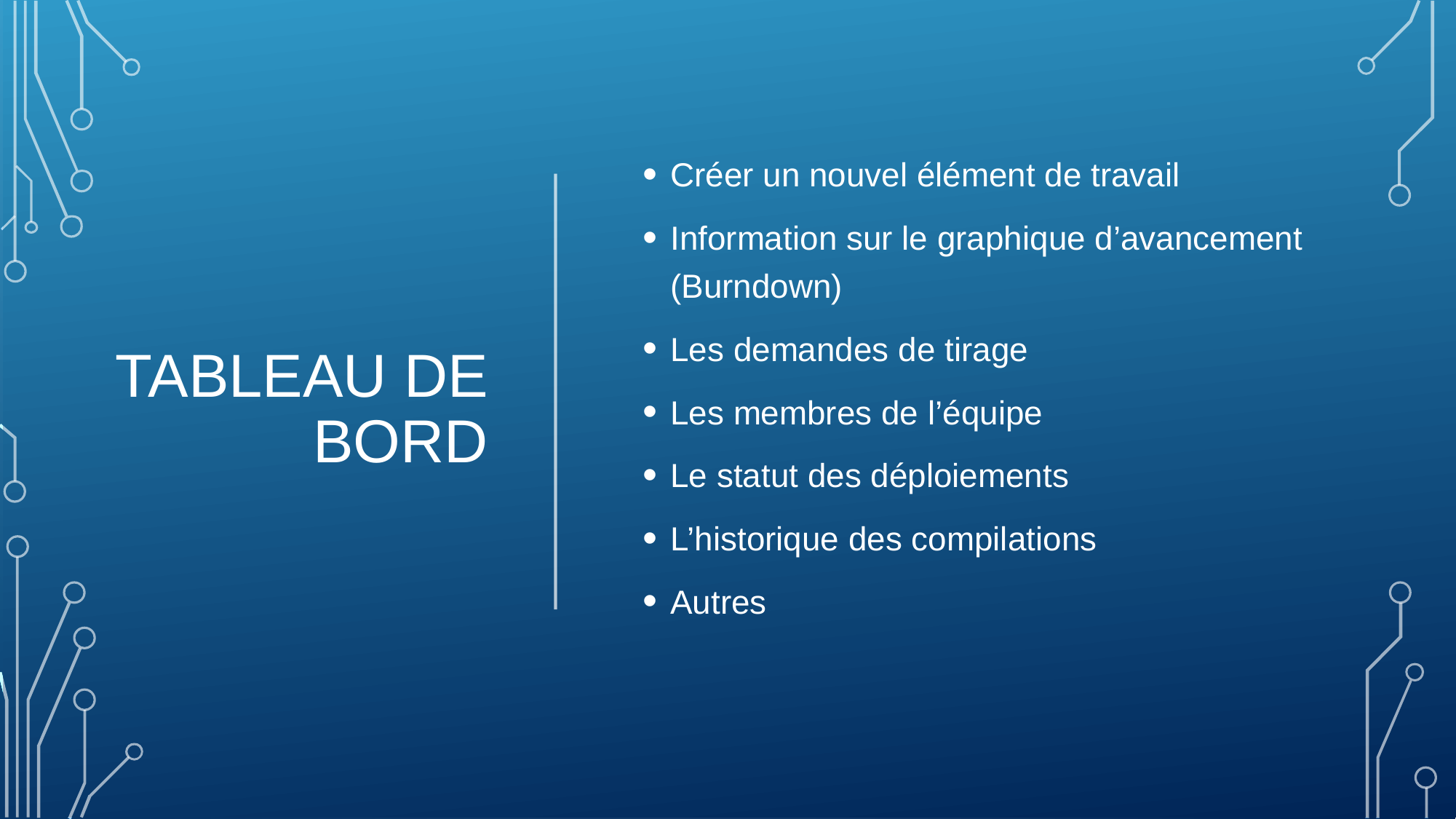

# tableau DE BORD
Créer un nouvel élément de travail
Information sur le graphique d’avancement (Burndown)
Les demandes de tirage
Les membres de l’équipe
Le statut des déploiements
L’historique des compilations
Autres